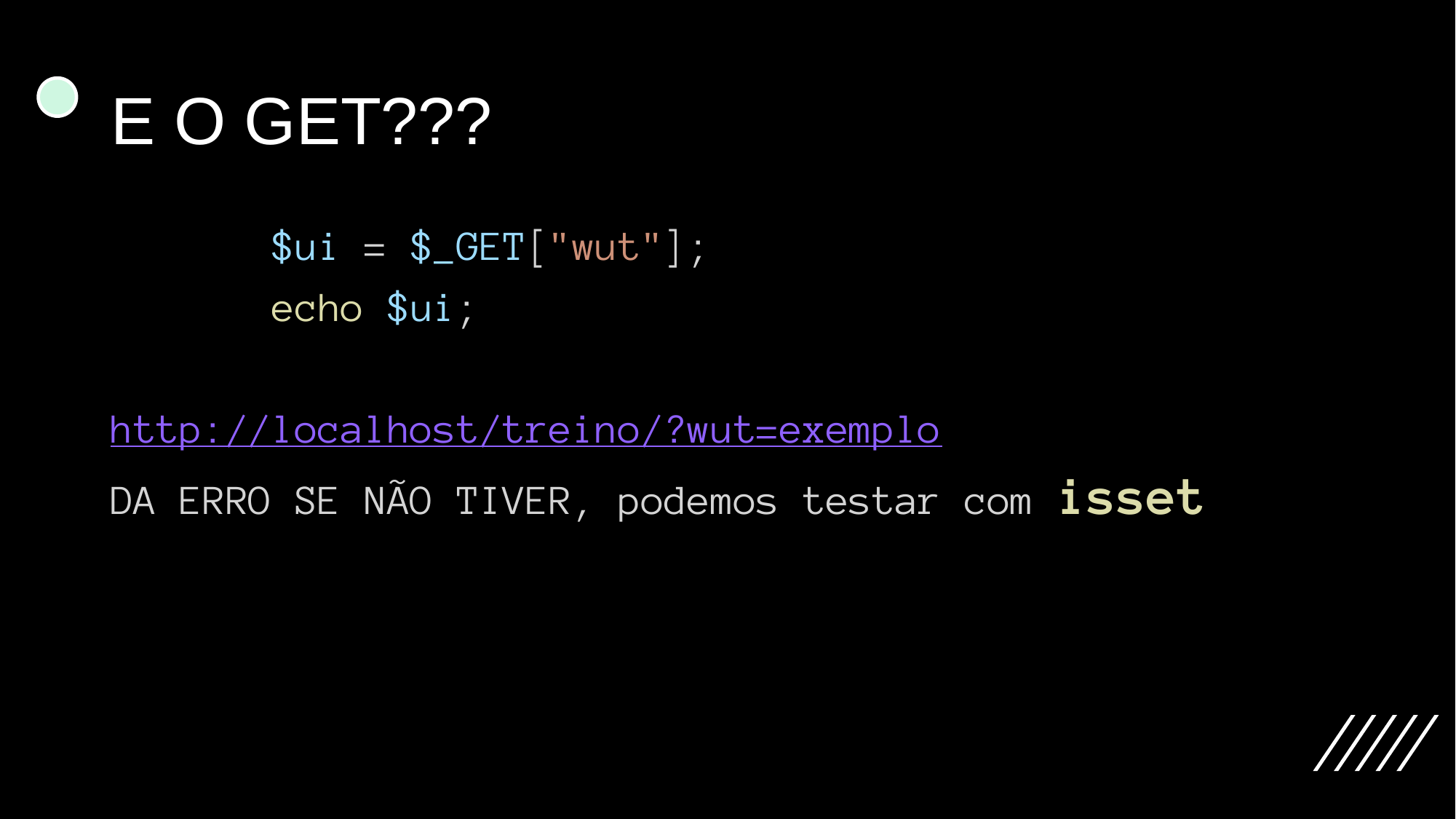

# E O GET???
       $ui = $_GET["wut"];
       echo $ui;

http://localhost/treino/?wut=exemplo
DA ERRO SE NÃO TIVER, podemos testar com isset